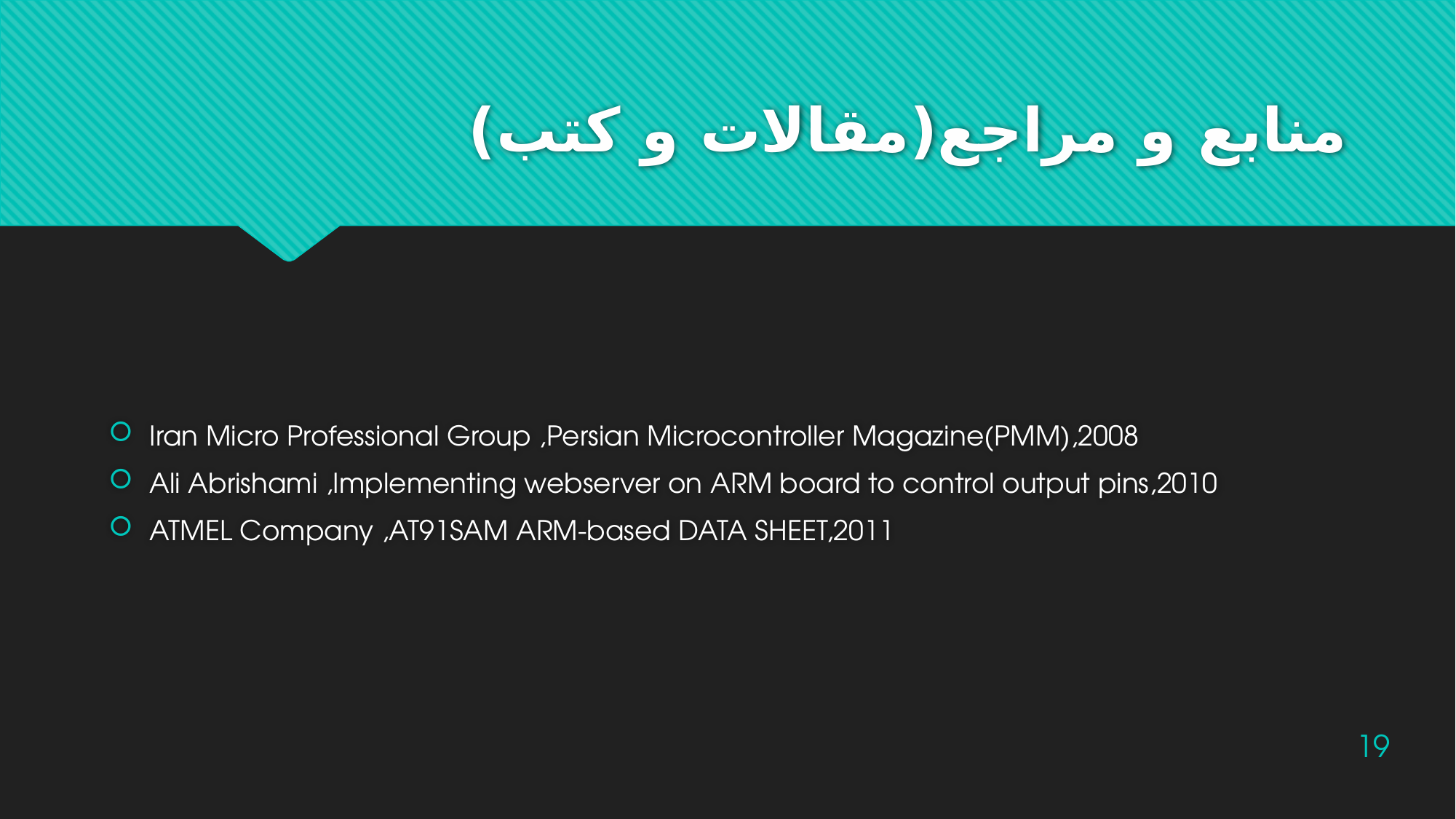

# منابع و مراجع(مقالات و کتب)
Iran Micro Professional Group ,Persian Microcontroller Magazine(PMM),2008
Ali Abrishami ,Implementing webserver on ARM board to control output pins,2010
ATMEL Company ,AT91SAM ARM-based DATA SHEET,2011
19